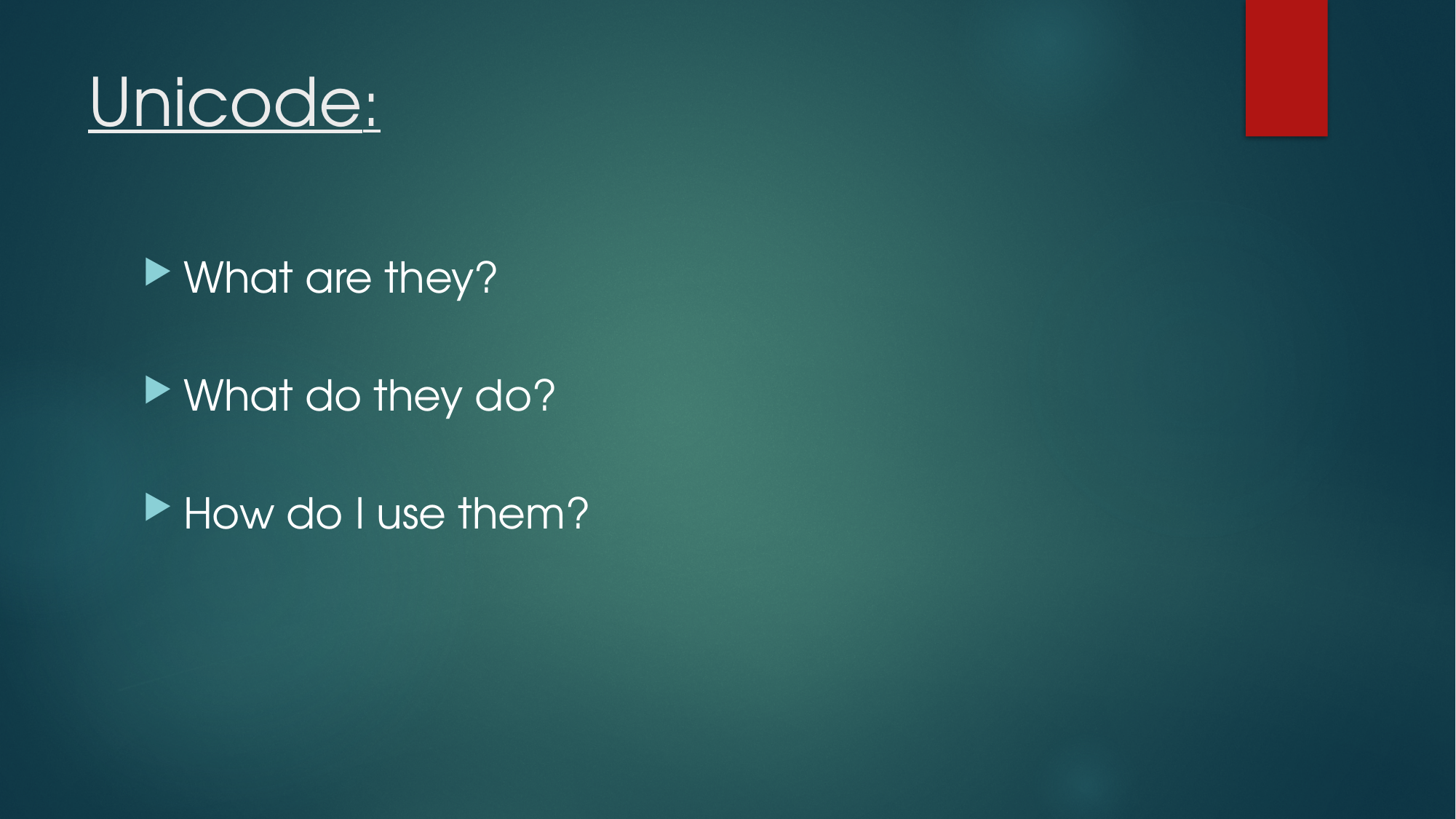

# Unicode:
What are they?

What do they do?

How do I use them?